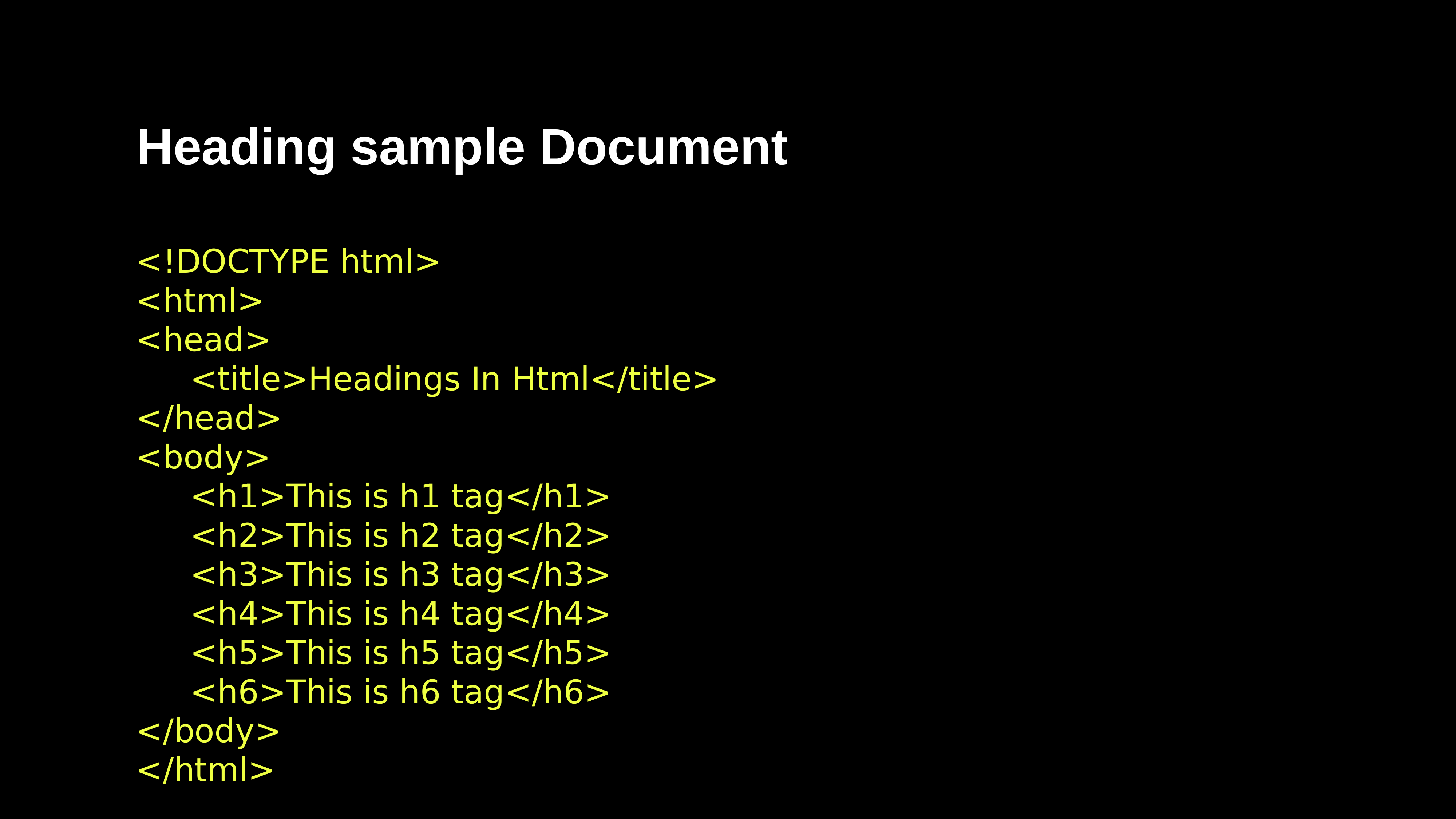

Heading sample Document
<!DOCTYPE html>
<html>
<head>
	<title>Headings In Html</title>
</head>
<body>
	<h1>This is h1 tag</h1>
	<h2>This is h2 tag</h2>
	<h3>This is h3 tag</h3>
	<h4>This is h4 tag</h4>
	<h5>This is h5 tag</h5>
	<h6>This is h6 tag</h6>
</body>
</html>